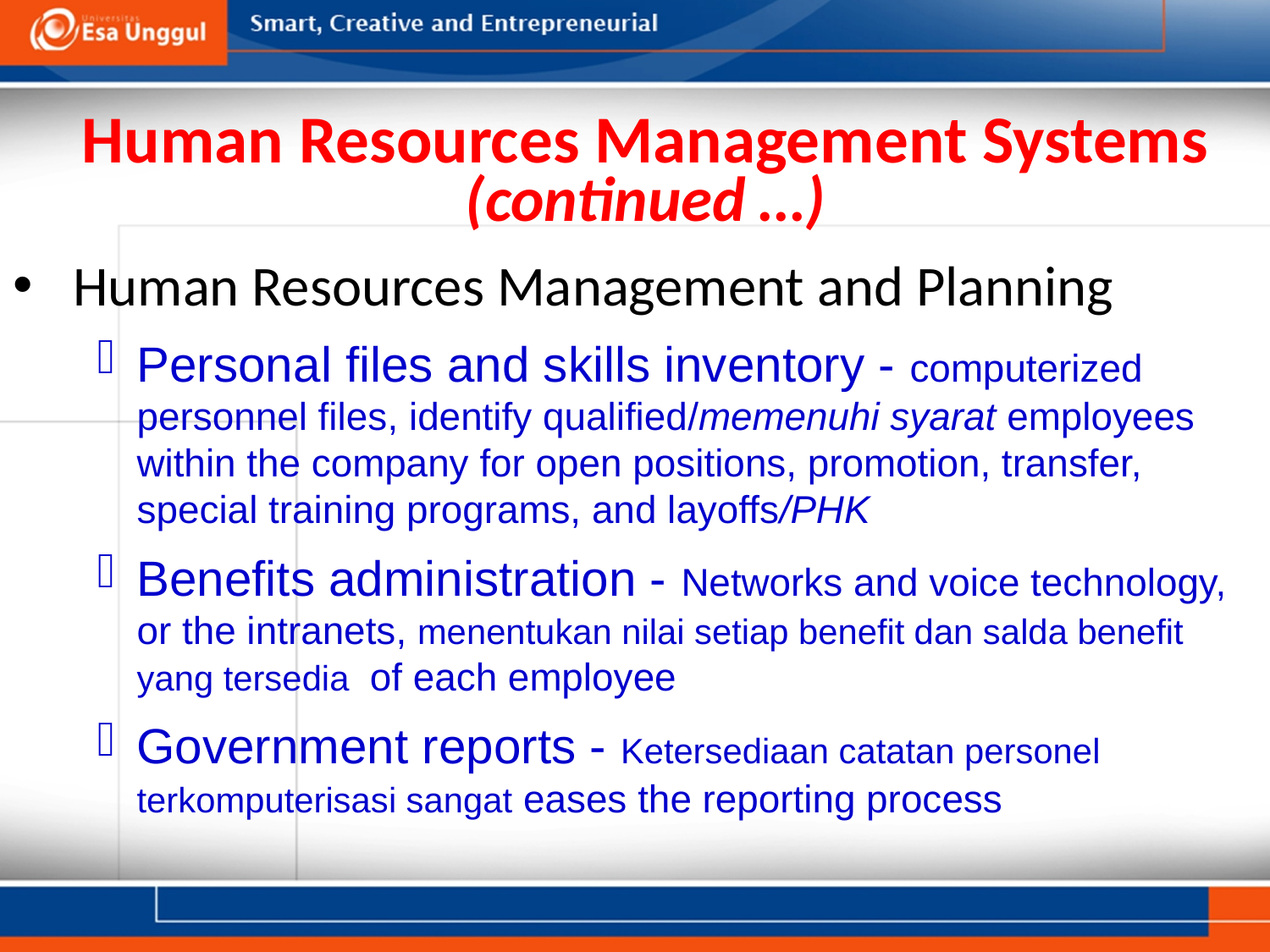

# Human Resources Management Systems (continued …)
 Human Resources Management and Planning
Personal files and skills inventory - computerized personnel files, identify qualified/memenuhi syarat employees within the company for open positions, promotion, transfer, special training programs, and layoffs/PHK
Benefits administration - Networks and voice technology, or the intranets, menentukan nilai setiap benefit dan salda benefit yang tersedia  of each employee
Government reports - Ketersediaan catatan personel terkomputerisasi sangat eases the reporting process